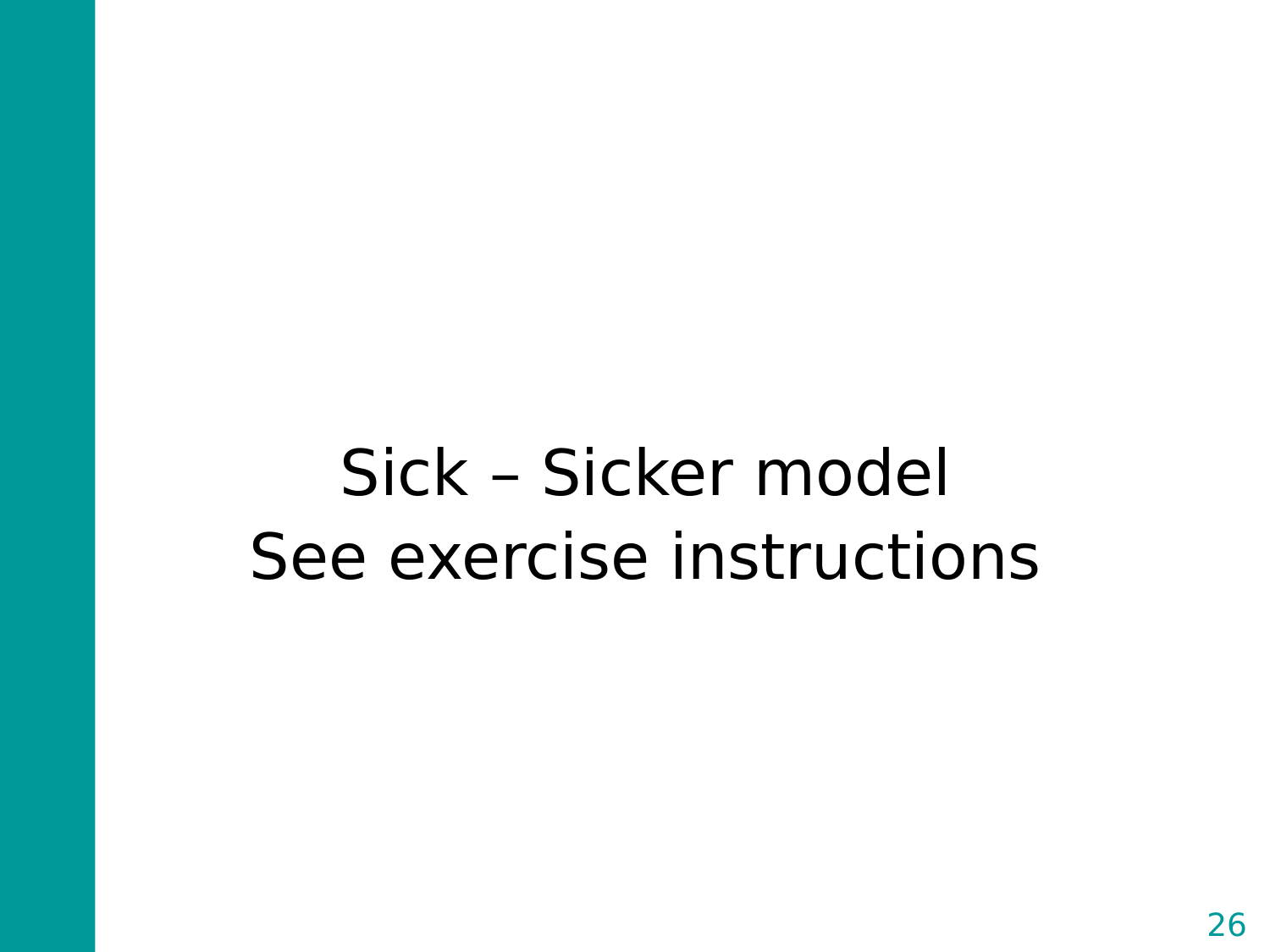

Sick – Sicker model
See exercise instructions
26